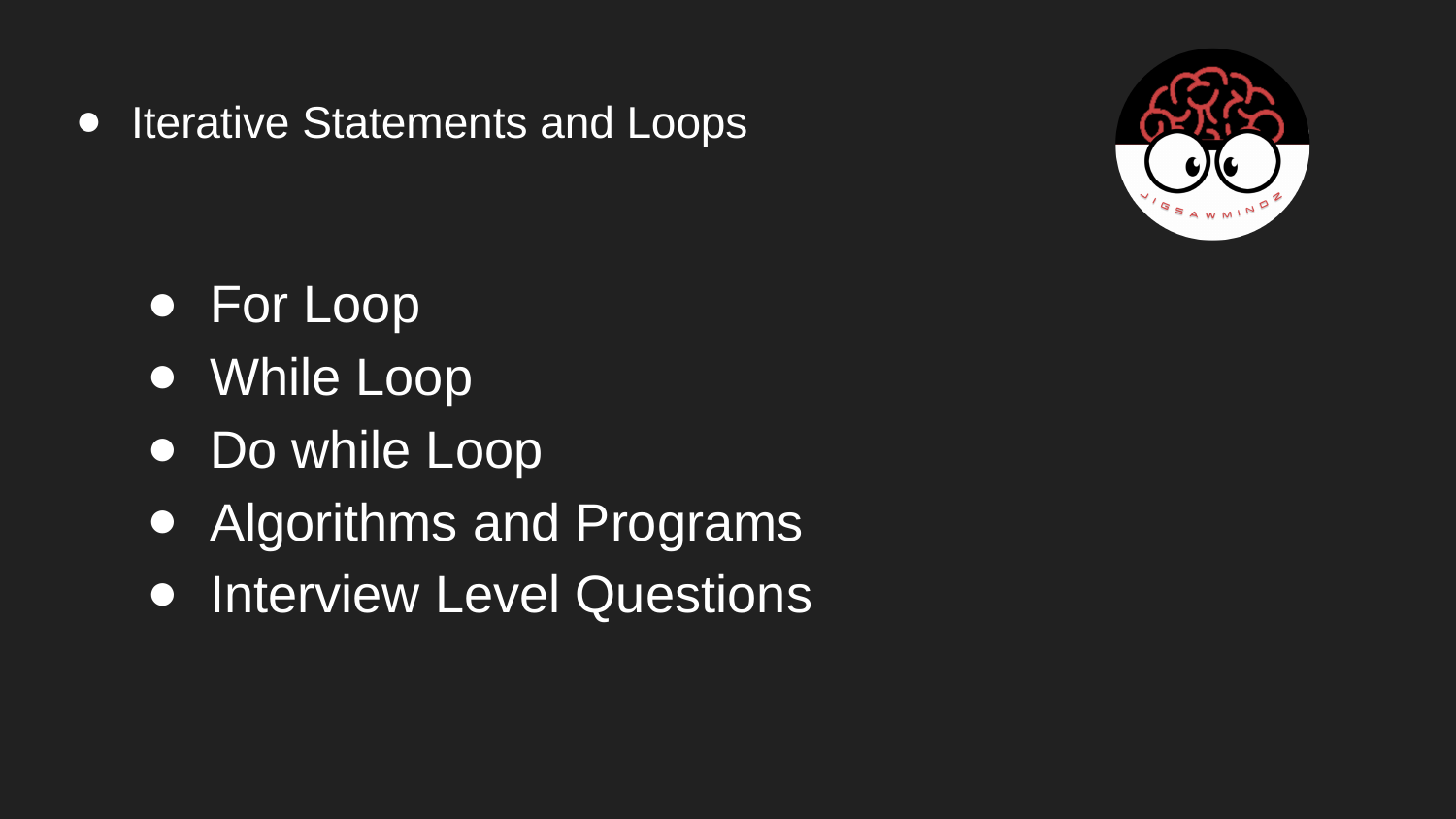

# Iterative Statements and Loops

For Loop
While Loop
Do while Loop
Algorithms and Programs
Interview Level Questions